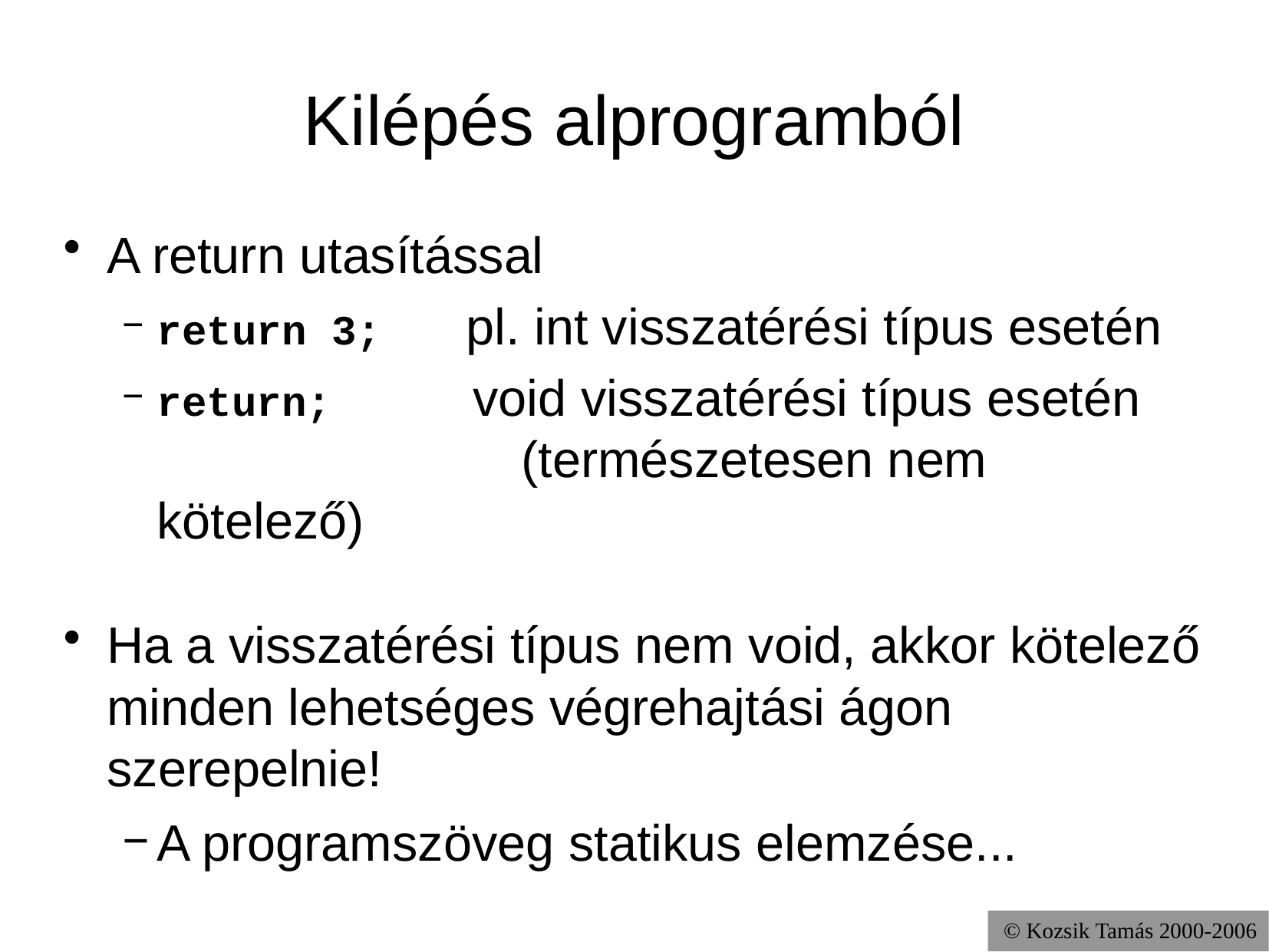

# Kilépés alprogramból
A return utasítással
return 3;      pl. int visszatérési típus esetén
return;          void visszatérési típus esetén
				(természetesen nem kötelező)
Ha a visszatérési típus nem void, akkor kötelező minden lehetséges végrehajtási ágon szerepelnie!
A programszöveg statikus elemzése...
© Kozsik Tamás 2000-2006